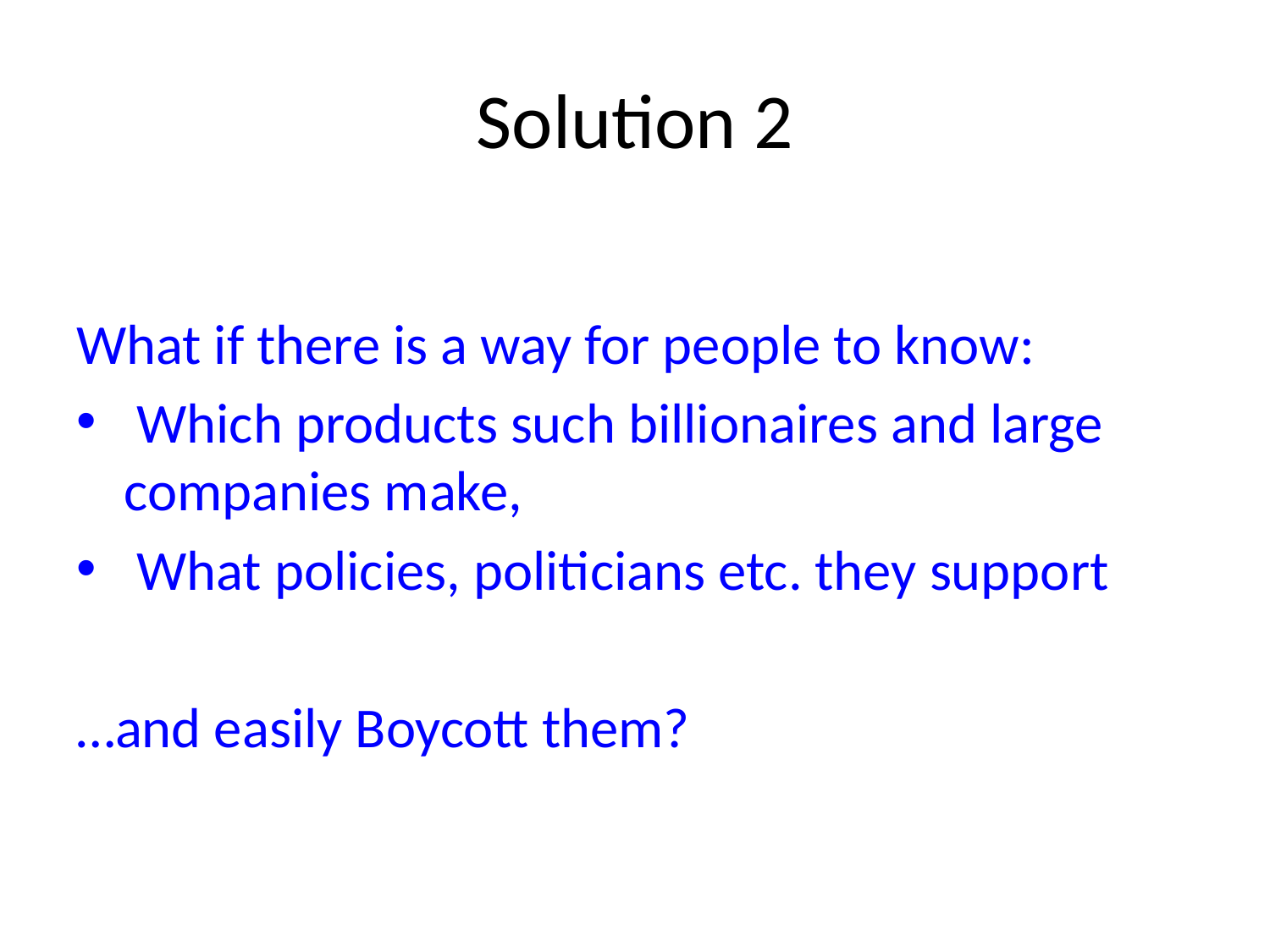

# Solution 2

What if there is a way for people to know:
 Which products such billionaires and large companies make,
 What policies, politicians etc. they support

…and easily Boycott them?